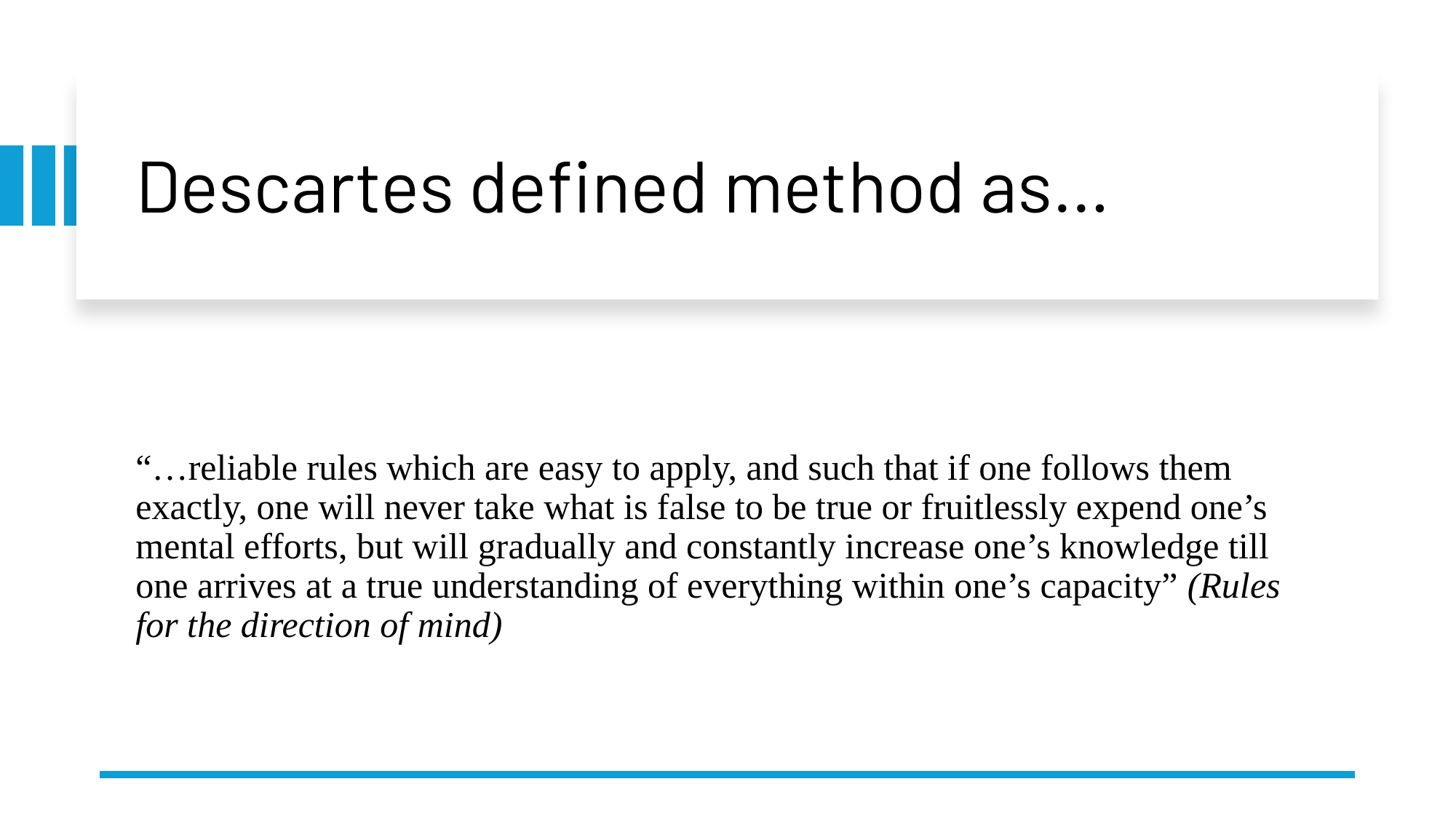

# Descartes defined method as…

“…reliable rules which are easy to apply, and such that if one follows them exactly, one will never take what is false to be true or fruitlessly expend one’s mental efforts, but will gradually and constantly increase one’s knowledge till one arrives at a true understanding of everything within one’s capacity” (Rules for the direction of mind)